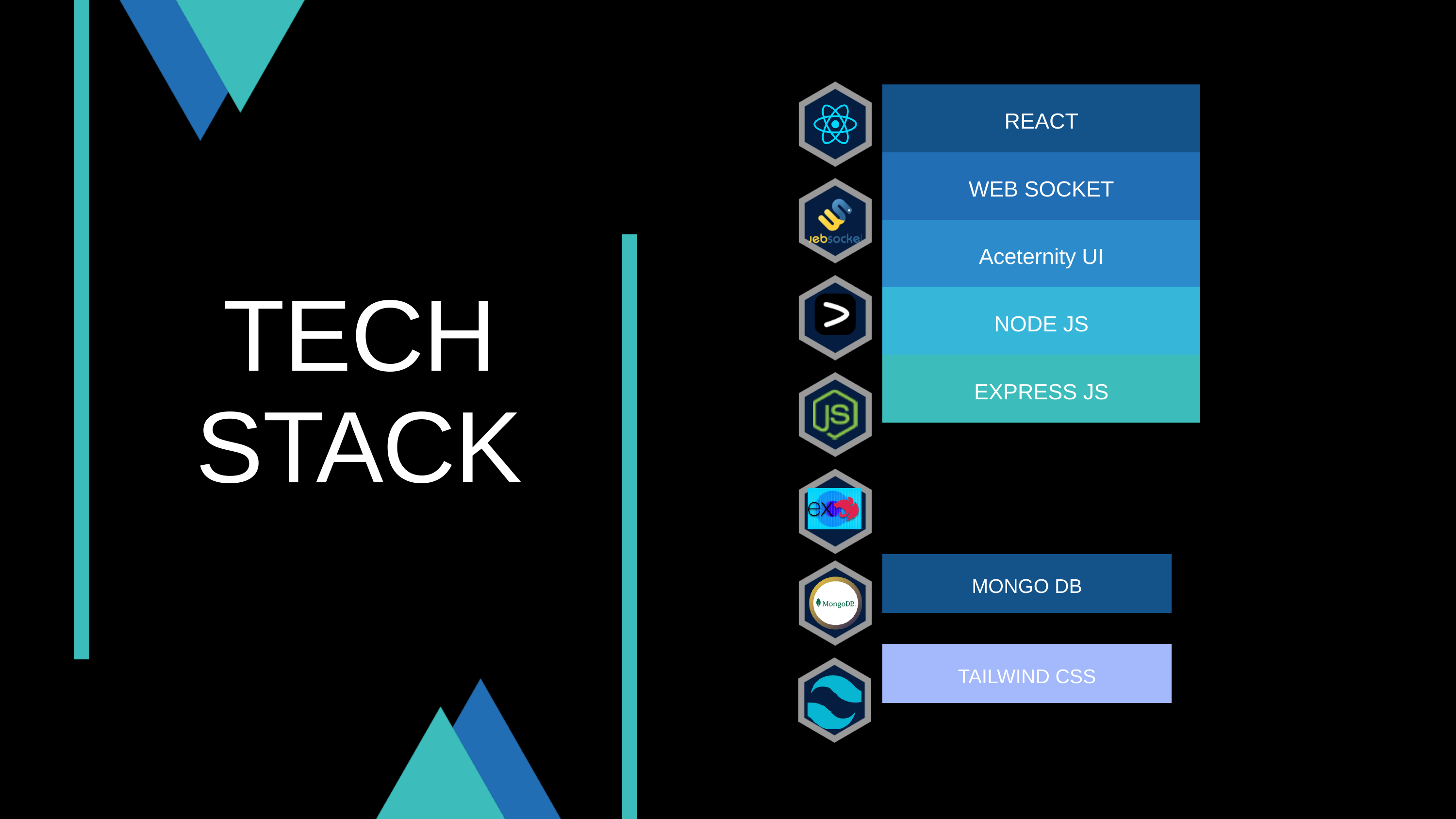

| REACT |
| --- |
| WEB SOCKET |
| Aceternity UI |
| NODE JS |
| EXPRESS JS |

TECH STACK

| MONGO DB |
| --- |

| TAILWIND CSS |
| --- |